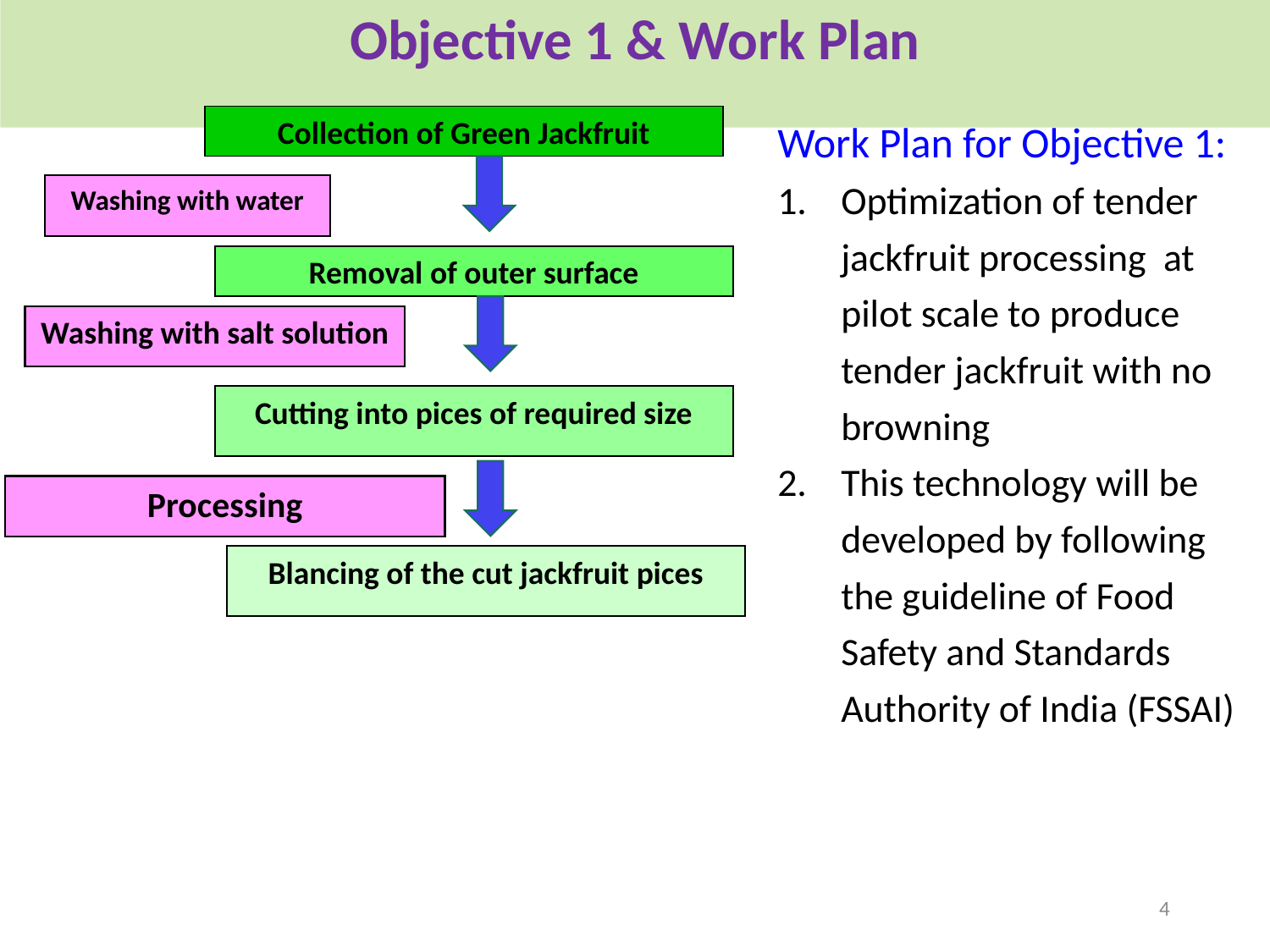

# Objective 1 & Work Plan
Work Plan for Objective 1:
Optimization of tender jackfruit processing  at pilot scale to produce tender jackfruit with no browning
This technology will be developed by following the guideline of Food Safety and Standards Authority of India (FSSAI)
Collection of Green Jackfruit

Washing with water
Removal of outer surface

Washing with salt solution
Cutting into pices of required size

Processing
Blancing of the cut jackfruit pices
4